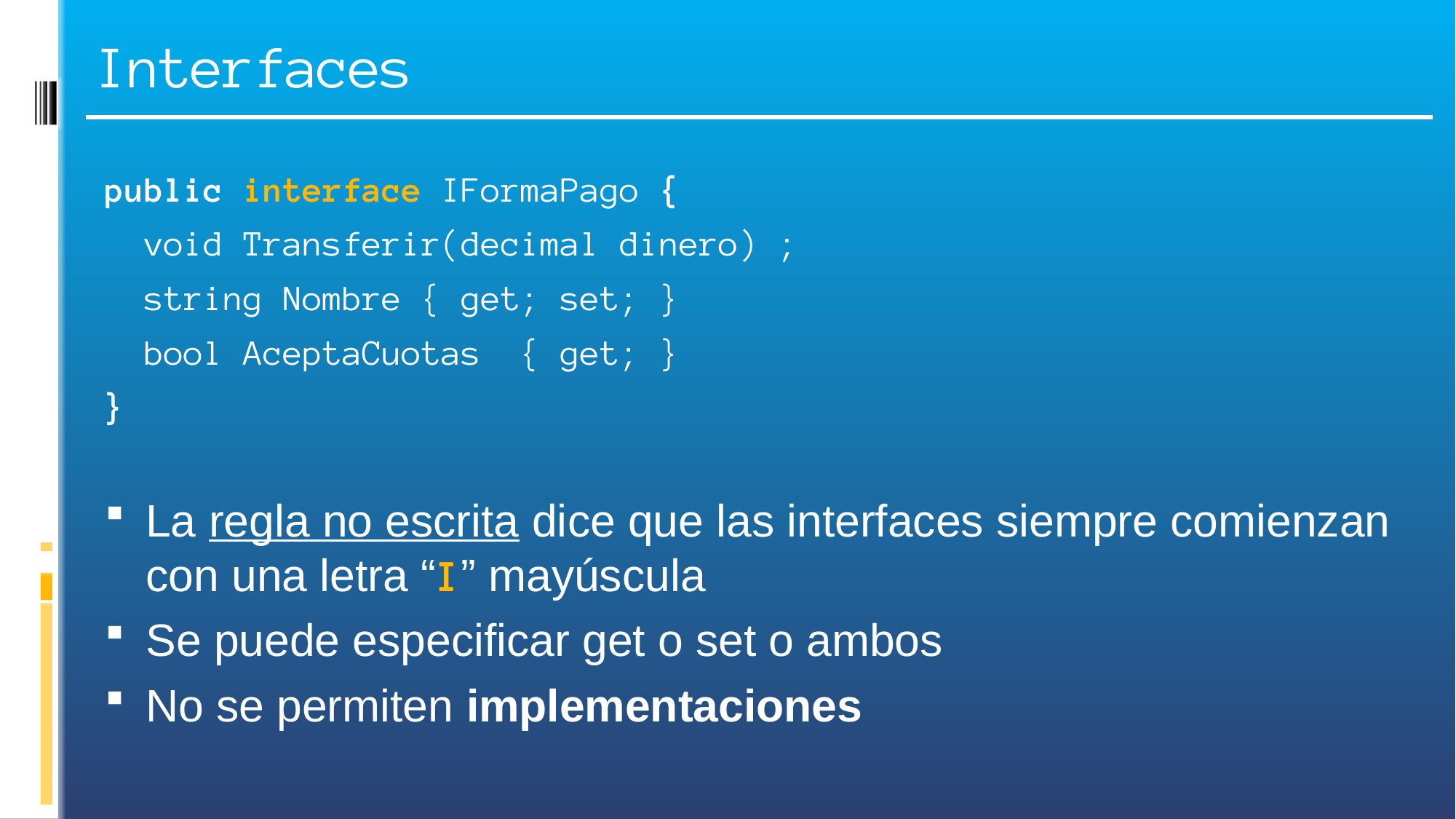

# Interfaces
public interface IFormaPago {
  void Transferir(decimal dinero) ;
  string Nombre { get; set; }
  bool AceptaCuotas  { get; }
}

La regla no escrita dice que las interfaces siempre comienzan con una letra “I” mayúscula
Se puede especificar get o set o ambos
No se permiten implementaciones